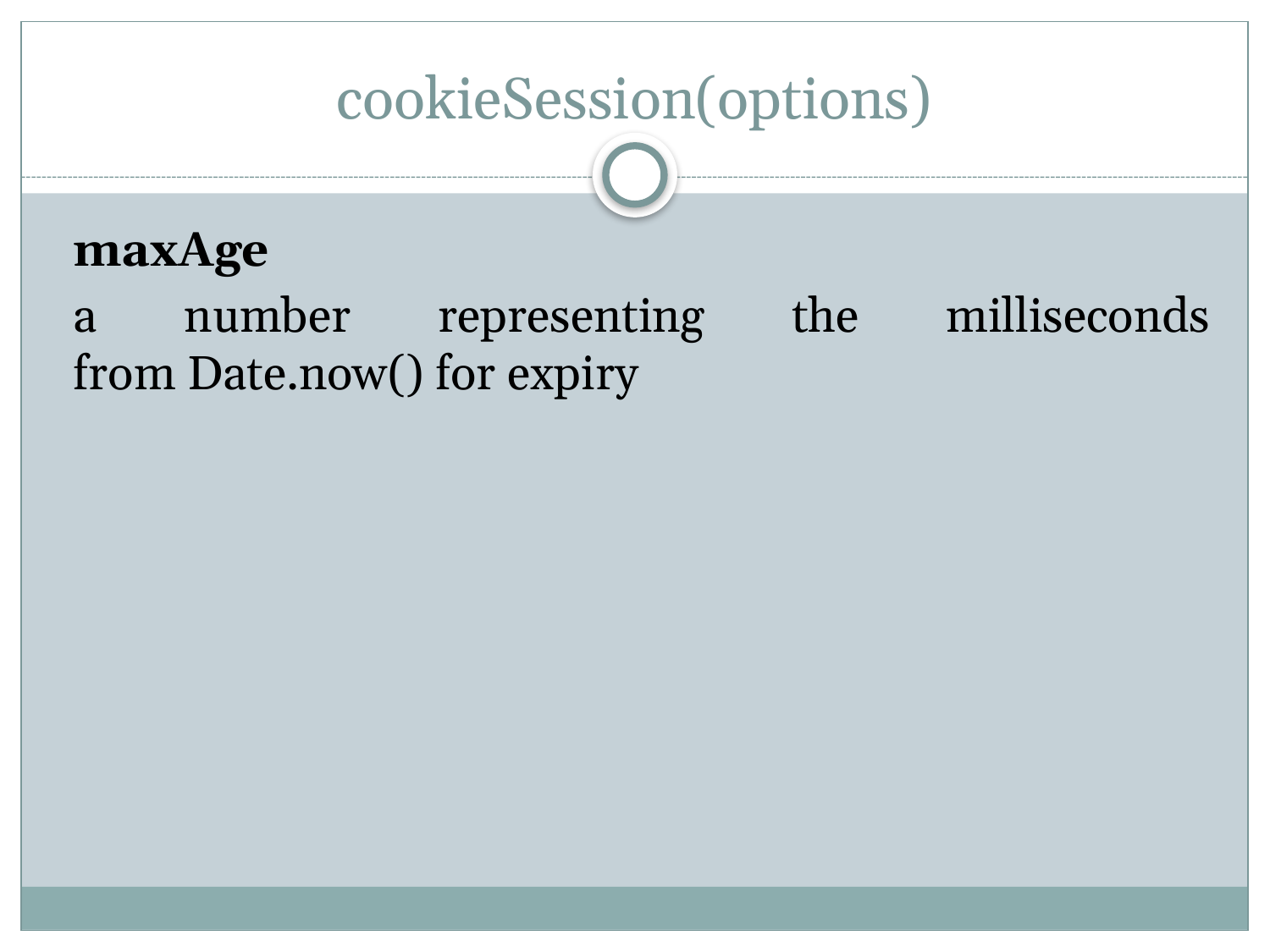

# cookieSession(options)
maxAge
a number representing the milliseconds from Date.now() for expiry